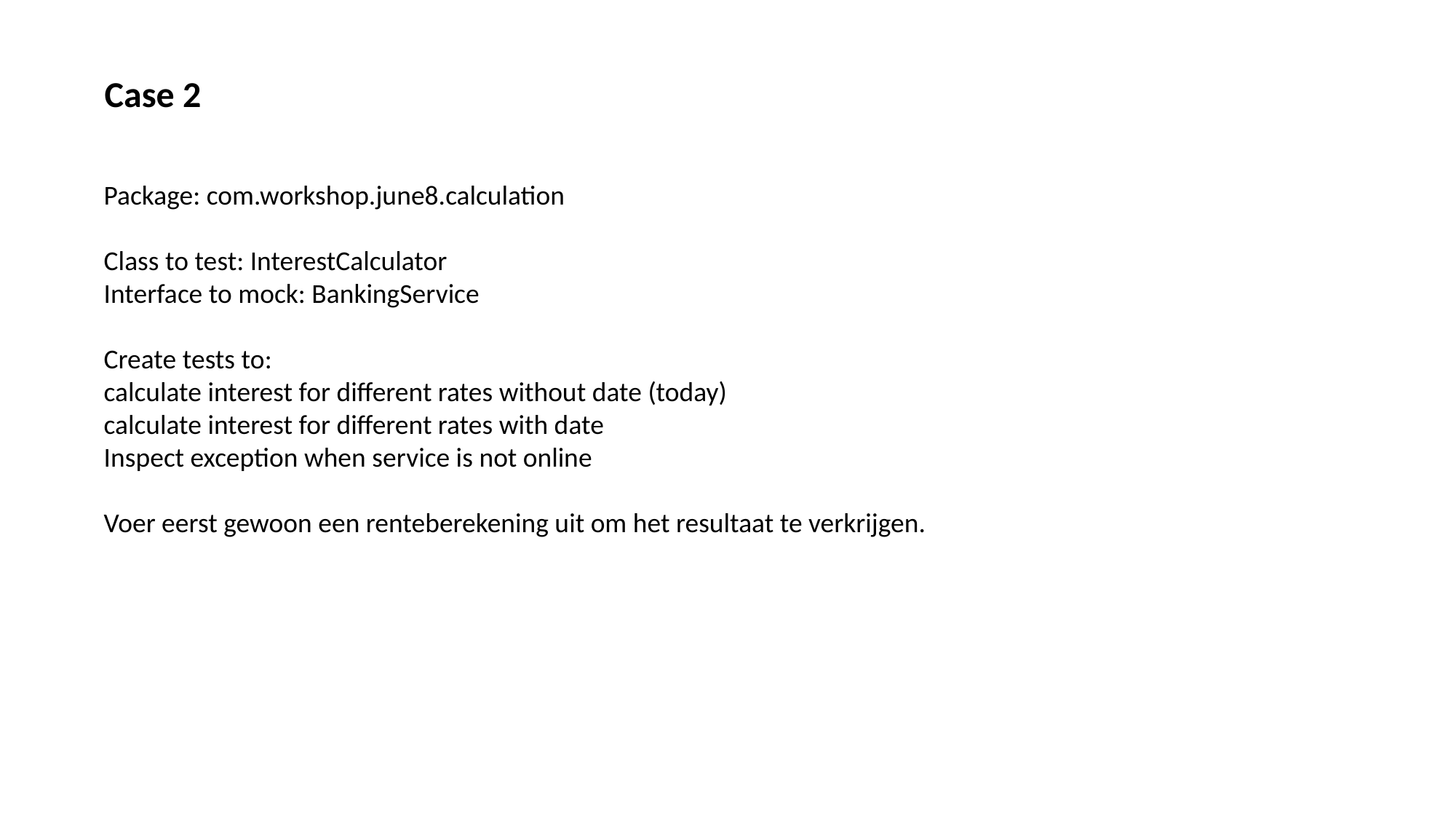

Case 2
Package: com.workshop.june8.calculation

Class to test: InterestCalculator
Interface to mock: BankingService

Create tests to:
calculate interest for different rates without date (today)
calculate interest for different rates with date
Inspect exception when service is not online

Voer eerst gewoon een renteberekening uit om het resultaat te verkrijgen.